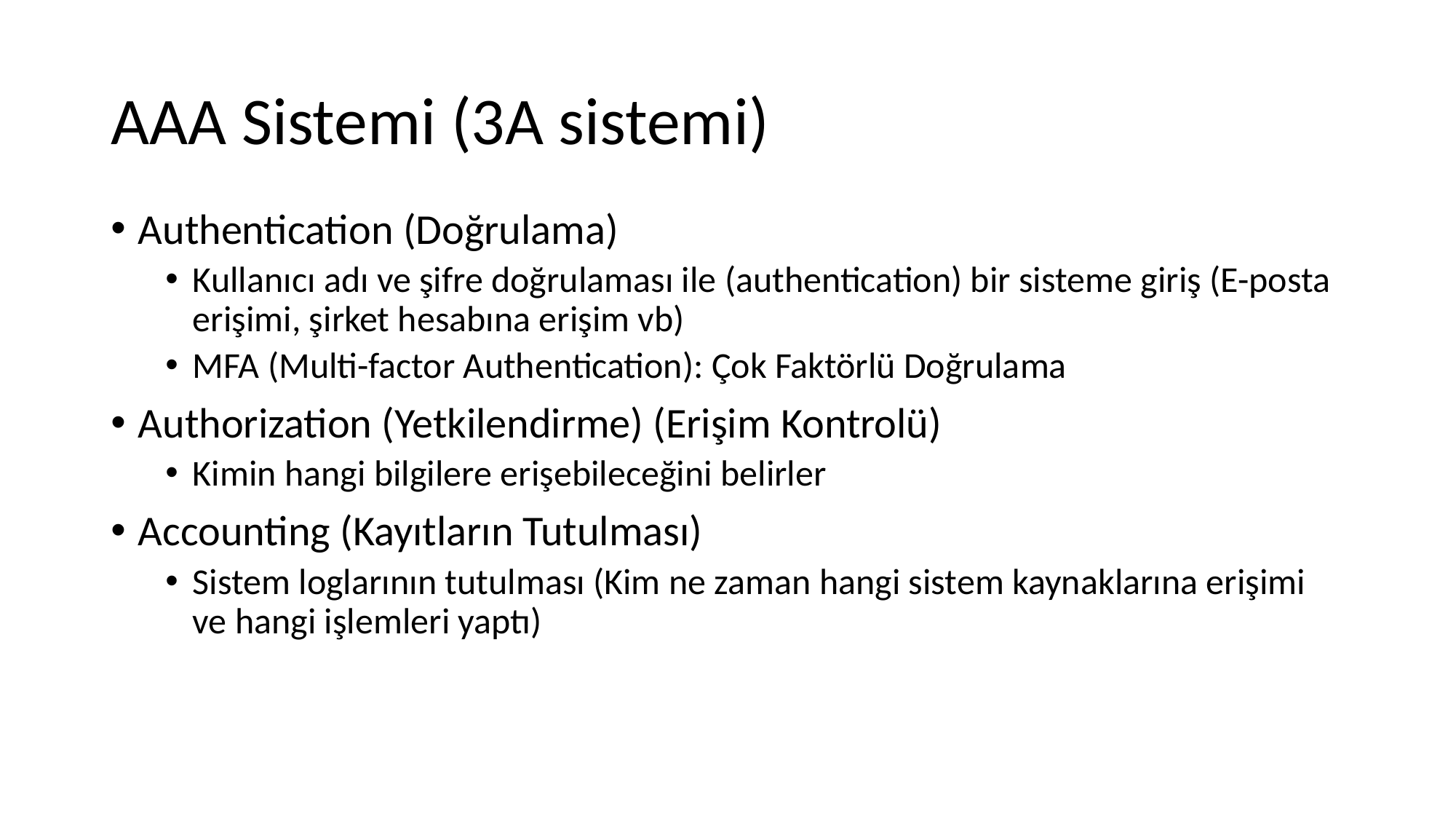

# AAA Sistemi (3A sistemi)
Authentication (Doğrulama)
Kullanıcı adı ve şifre doğrulaması ile (authentication) bir sisteme giriş (E-posta erişimi, şirket hesabına erişim vb)
MFA (Multi-factor Authentication): Çok Faktörlü Doğrulama
Authorization (Yetkilendirme) (Erişim Kontrolü)
Kimin hangi bilgilere erişebileceğini belirler
Accounting (Kayıtların Tutulması)
Sistem loglarının tutulması (Kim ne zaman hangi sistem kaynaklarına erişimi ve hangi işlemleri yaptı)